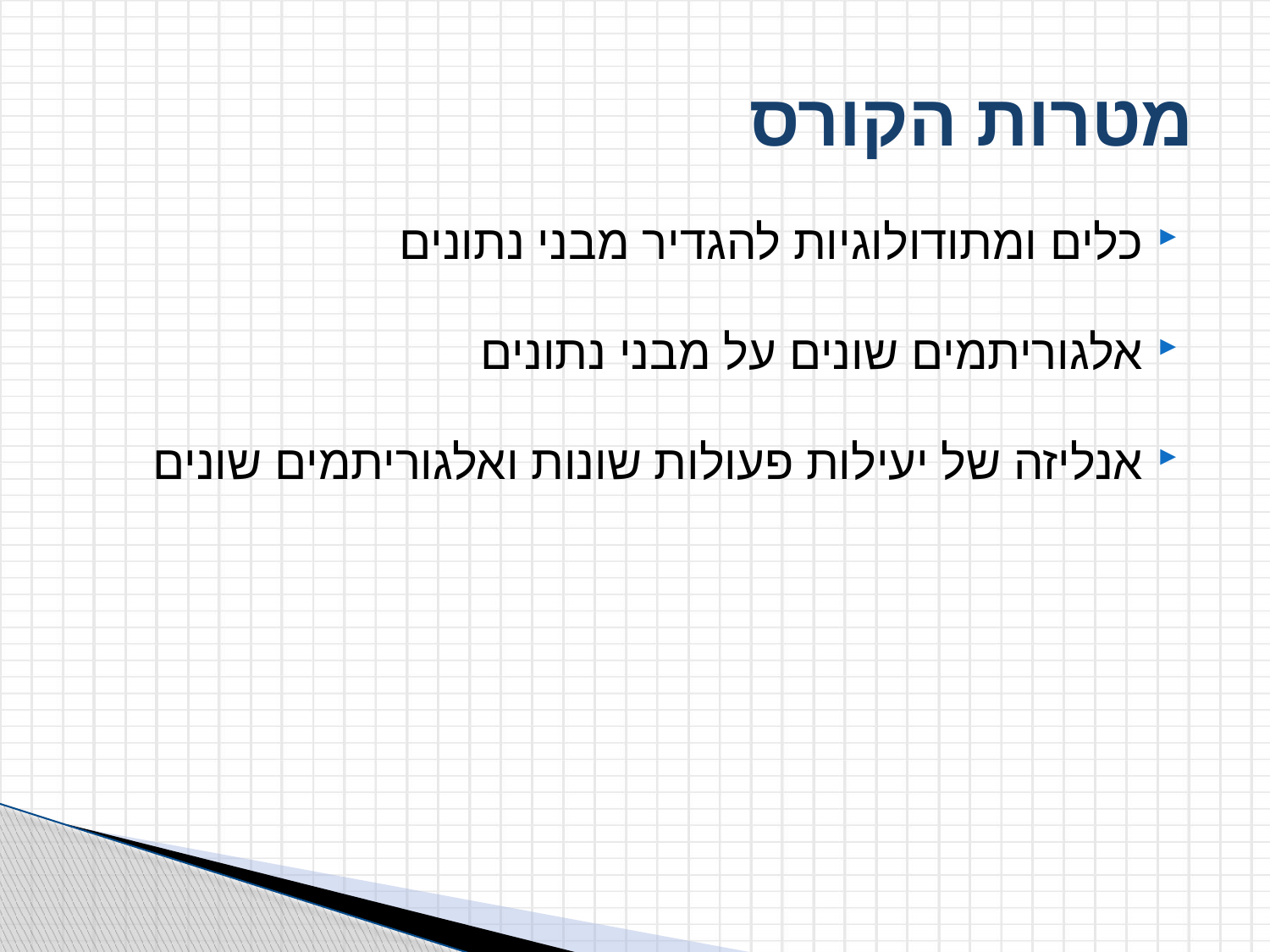

# מטרות הקורס
כלים ומתודולוגיות להגדיר מבני נתונים
אלגוריתמים שונים על מבני נתונים
אנליזה של יעילות פעולות שונות ואלגוריתמים שונים